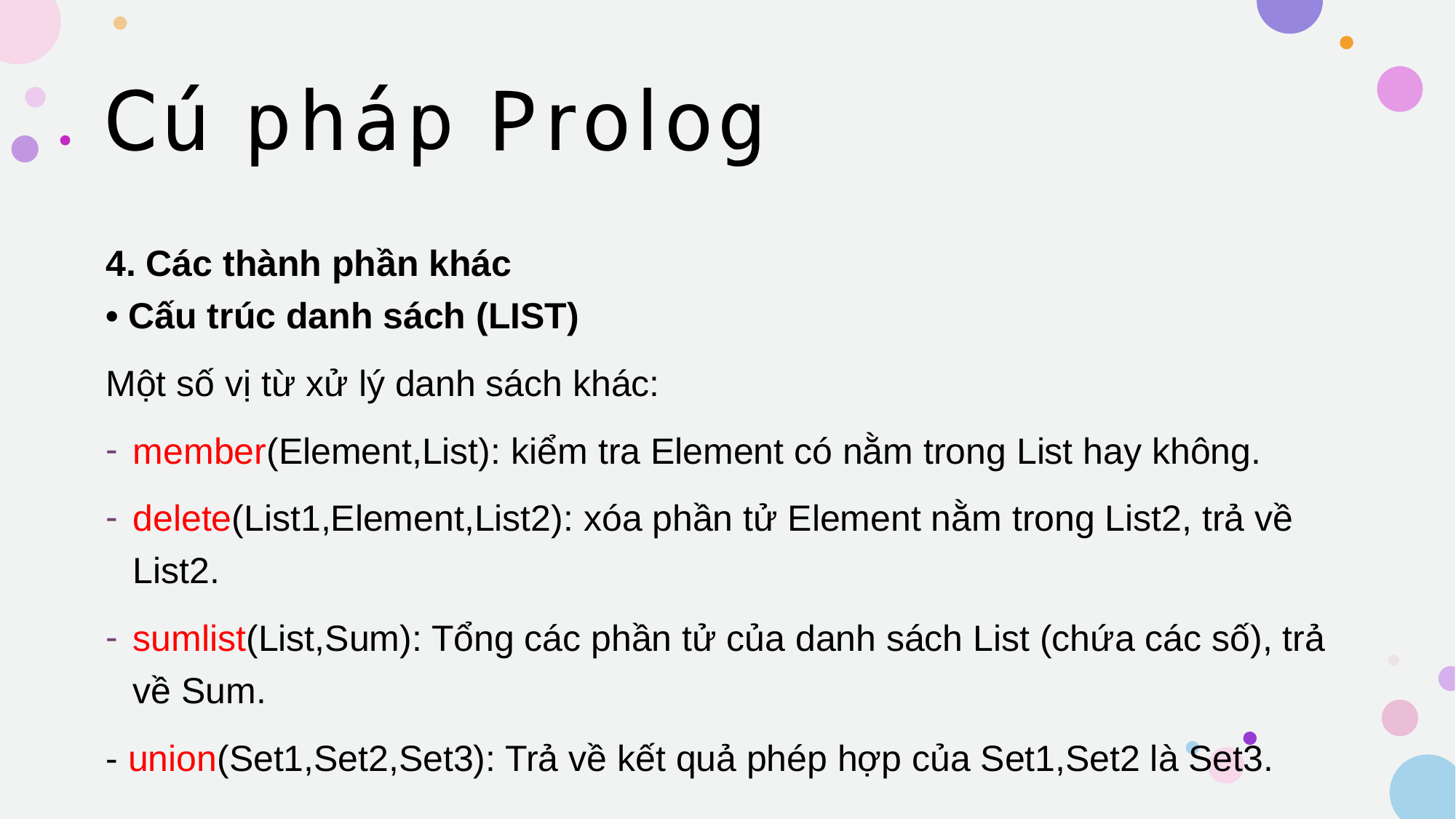

# Cú pháp Prolog
4. Các thành phần khác
• Cấu trúc danh sách (LIST)
Một số vị từ xử lý danh sách khác:
member(Element,List): kiểm tra Element có nằm trong List hay không.
delete(List1,Element,List2): xóa phần tử Element nằm trong List2, trả về List2.
sumlist(List,Sum): Tổng các phần tử của danh sách List (chứa các số), trả về Sum.
- union(Set1,Set2,Set3): Trả về kết quả phép hợp của Set1,Set2 là Set3.